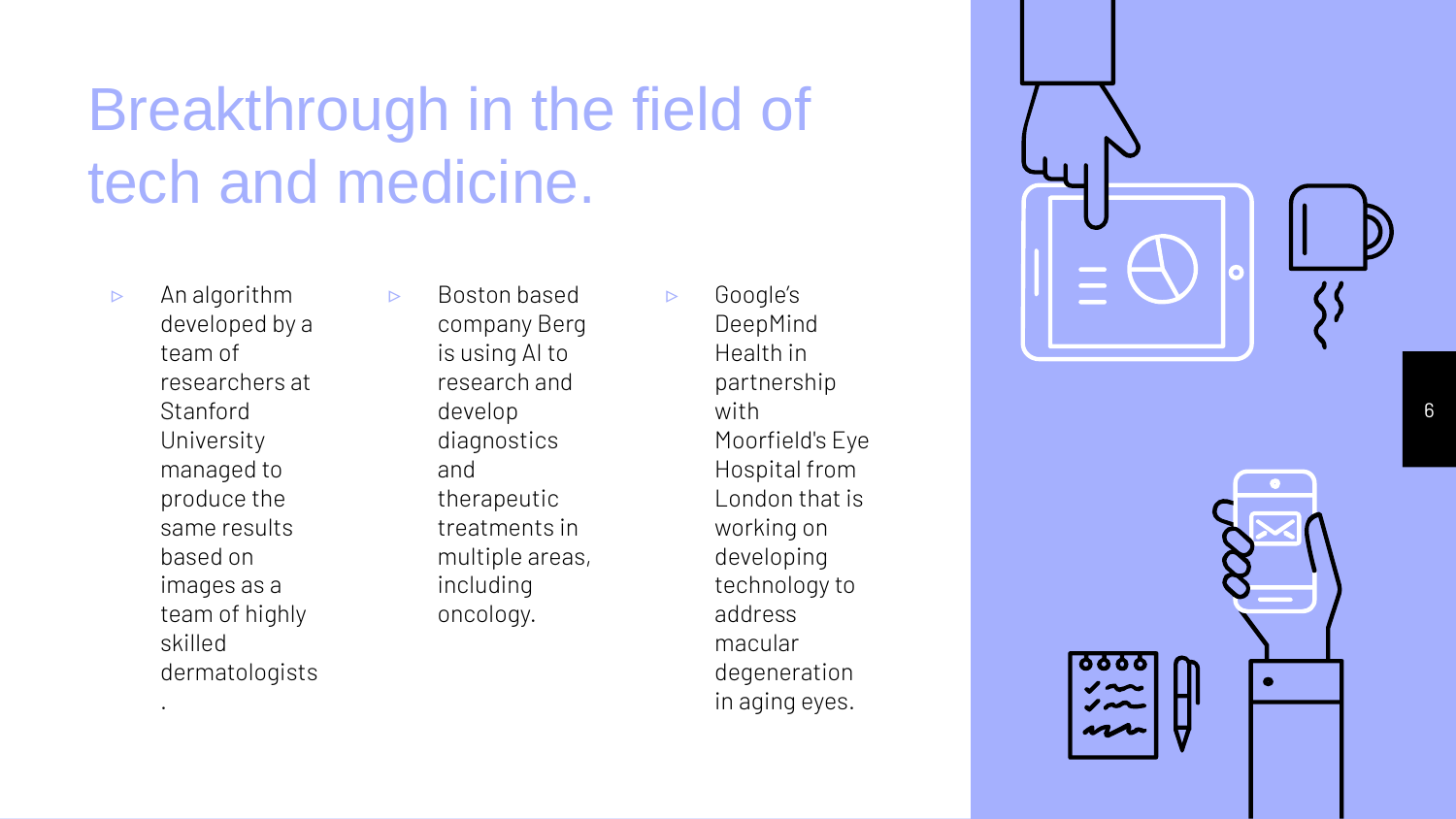

# Breakthrough in the field of tech and medicine.
An algorithm developed by a team of researchers at Stanford University managed to produce the same results based on images as a team of highly skilled dermatologists.
Boston based company Berg is using AI to research and develop diagnostics and therapeutic treatments in multiple areas, including oncology.
Google’s DeepMind Health in partnership with Moorfield's Eye Hospital from London that is working on developing technology to address macular degeneration in aging eyes.
6